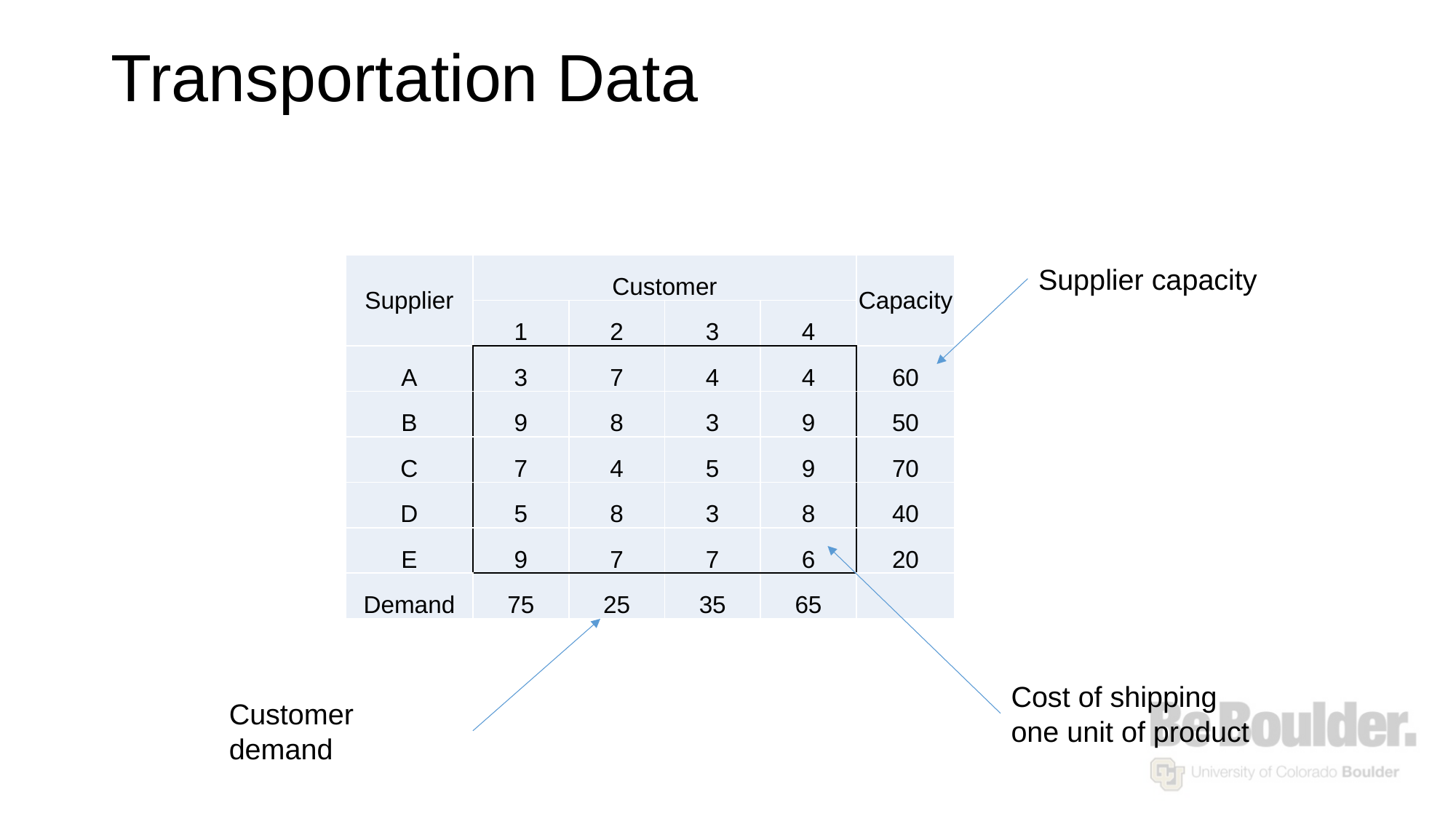

# Transportation Data
| Supplier | Customer |  |  |  | Capacity |
| --- | --- | --- | --- | --- | --- |
|  | 1 | 2 | 3 | 4 |  |
| A | 3 | 7 | 4 | 4 | 60 |
| B | 9 | 8 | 3 | 9 | 50 |
| C | 7 | 4 | 5 | 9 | 70 |
| D | 5 | 8 | 3 | 8 | 40 |
| E | 9 | 7 | 7 | 6 | 20 |
| Demand | 75 | 25 | 35 | 65 |  |
Supplier capacity
Cost of shipping one unit of product
Customer demand